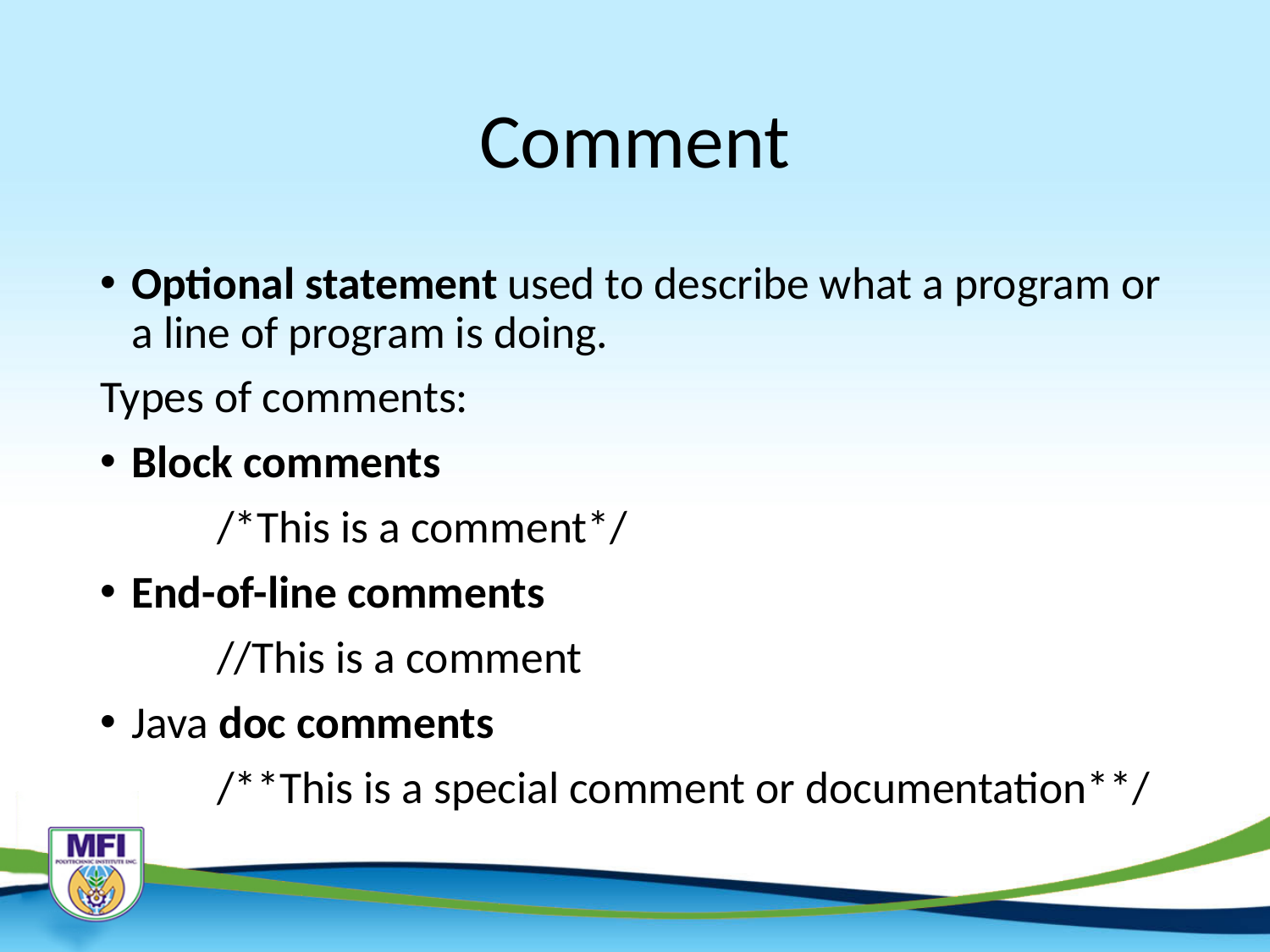

# Comment
Optional statement used to describe what a program or a line of program is doing.
Types of comments:
Block comments
	/*This is a comment*/
End-of-line comments
	//This is a comment
Java doc comments
	/**This is a special comment or documentation**/